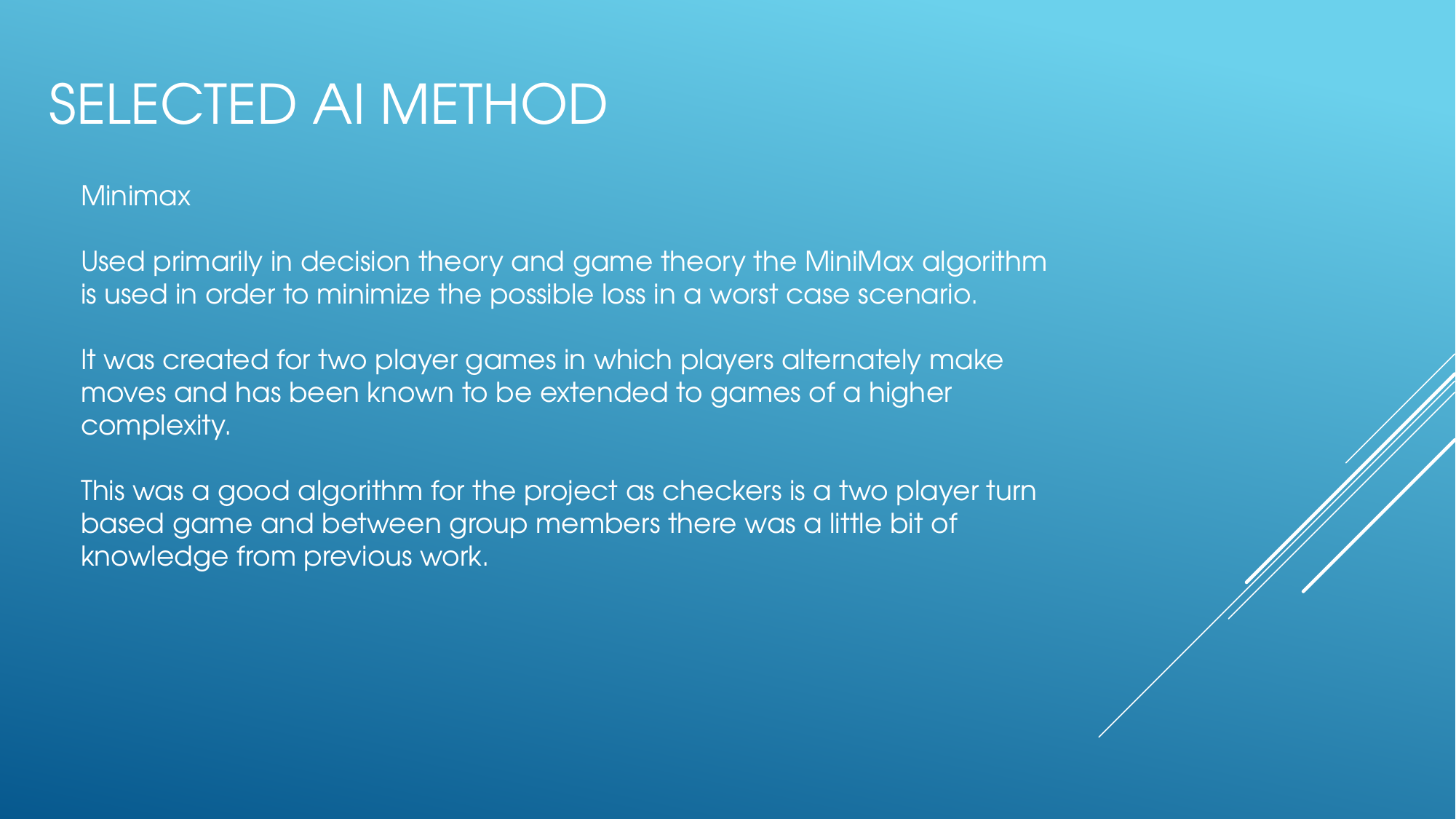

# Selected AI Method
Minimax

Used primarily in decision theory and game theory the MiniMax algorithm is used in order to minimize the possible loss in a worst case scenario.

It was created for two player games in which players alternately make moves and has been known to be extended to games of a higher complexity.

This was a good algorithm for the project as checkers is a two player turn based game and between group members there was a little bit of knowledge from previous work.